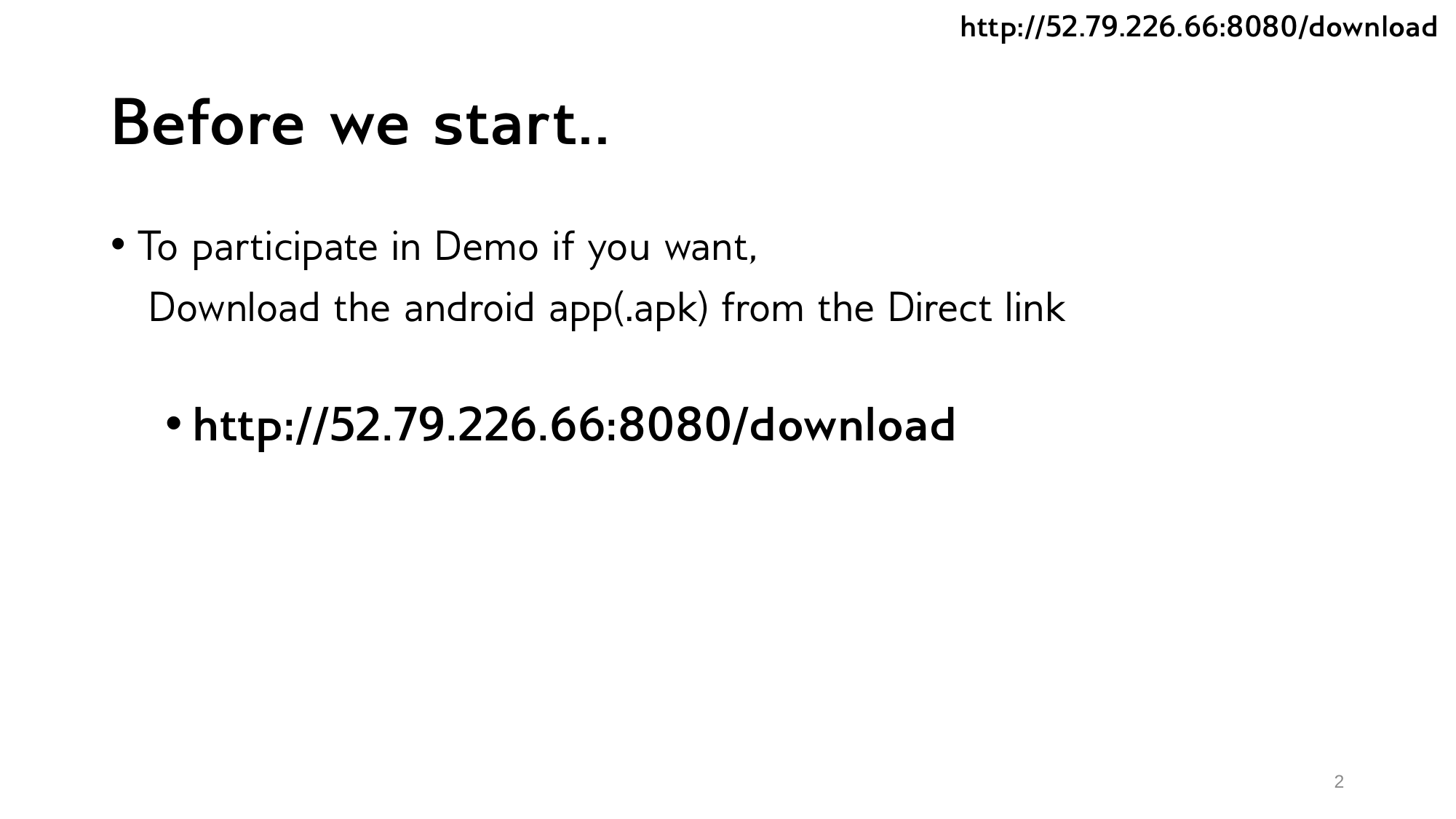

# Before we start..
To participate in Demo if you want,
   Download the android app(.apk) from the Direct link

http://52.79.226.66:8080/download
2